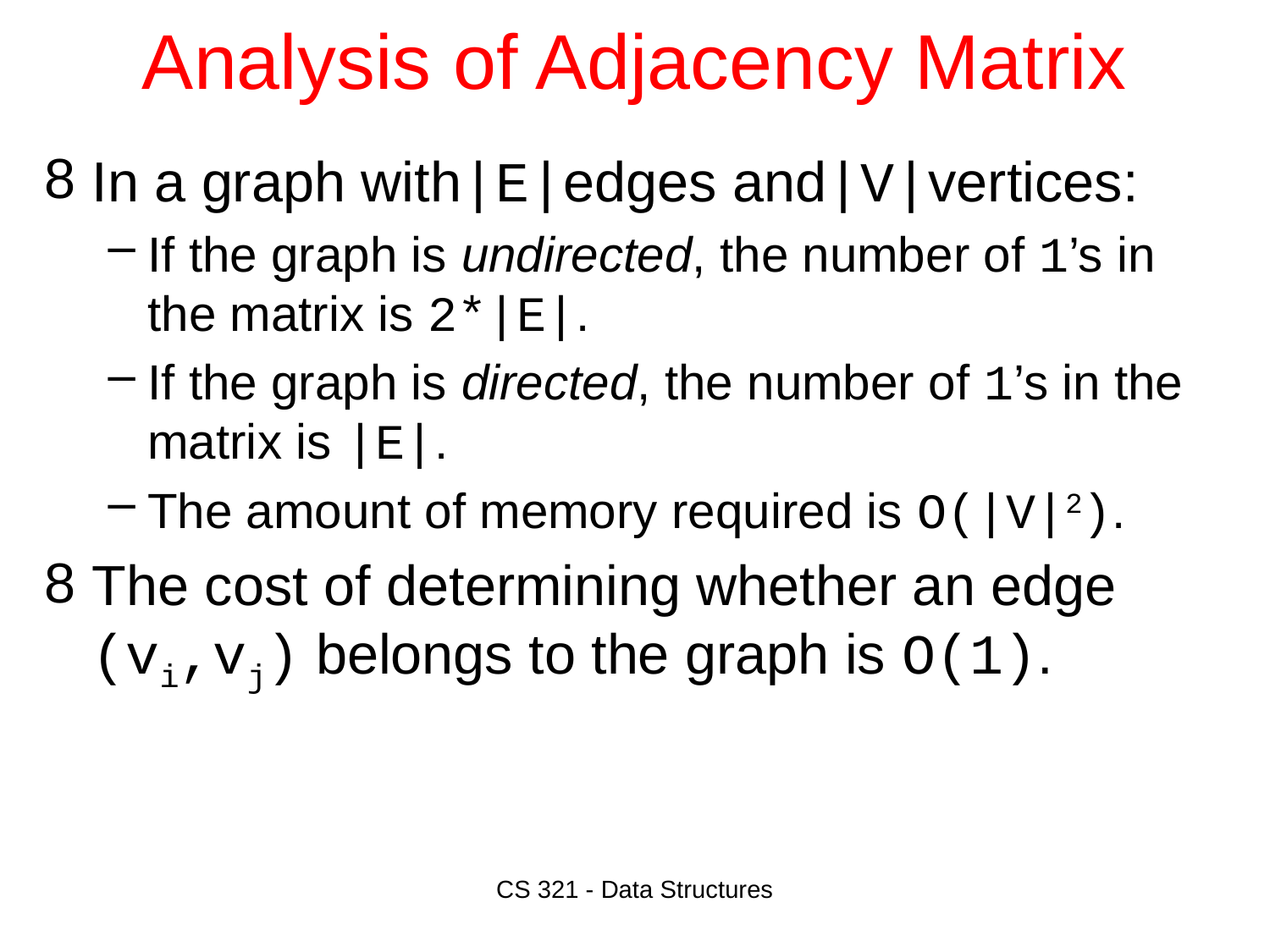

# Analysis of Adjacency Matrix
In a graph with|E|edges and|V|vertices:
If the graph is undirected, the number of 1’s in the matrix is 2*|E|.
If the graph is directed, the number of 1’s in the matrix is |E|.
The amount of memory required is O(|V|2).
The cost of determining whether an edge (vi,vj) belongs to the graph is O(1).
CS 321 - Data Structures